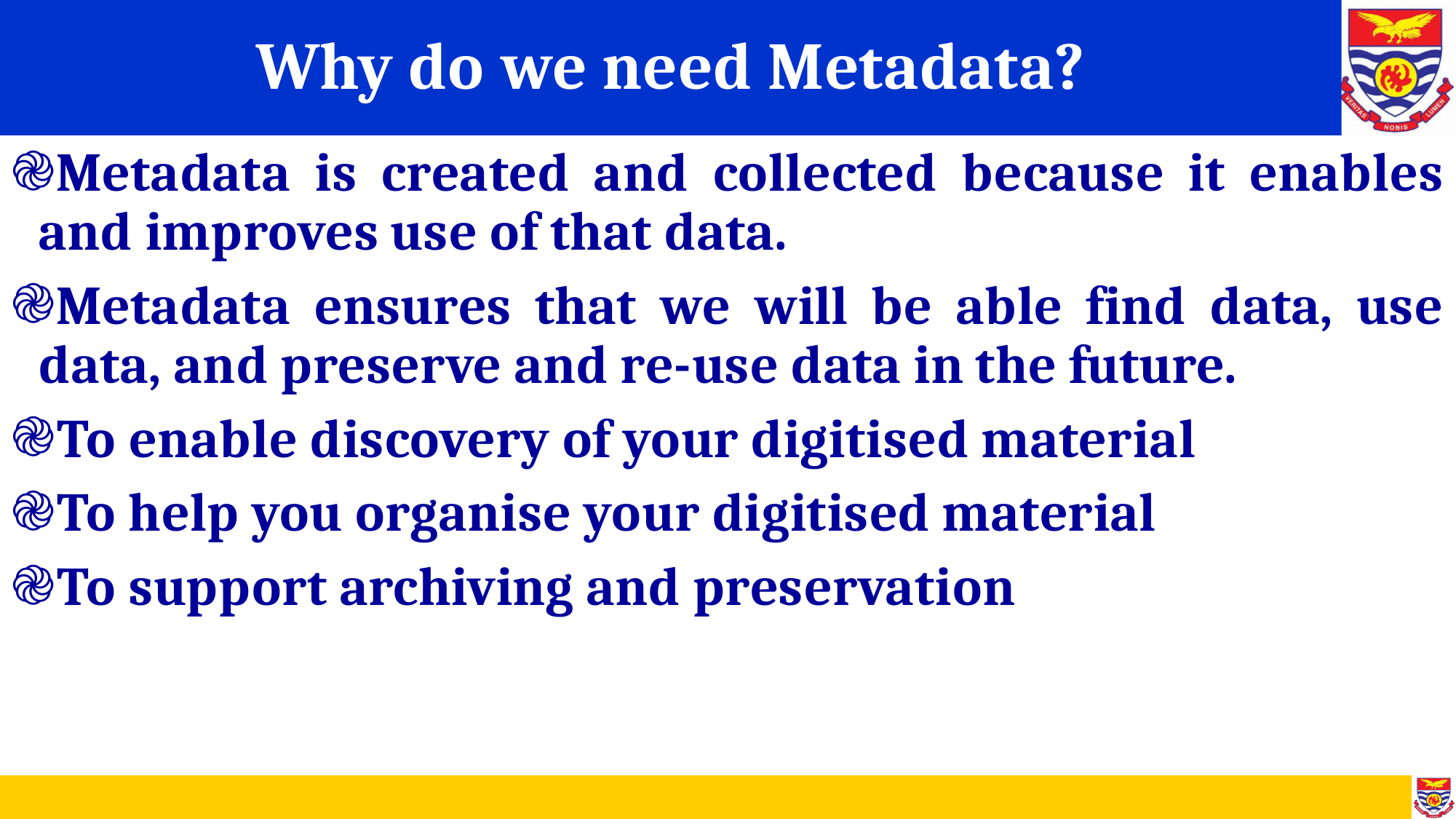

# Why do we need Metadata?
Metadata is created and collected because it enables and improves use of that data.
Metadata ensures that we will be able find data, use data, and preserve and re-use data in the future.
To enable discovery of your digitised material
To help you organise your digitised material
To support archiving and preservation